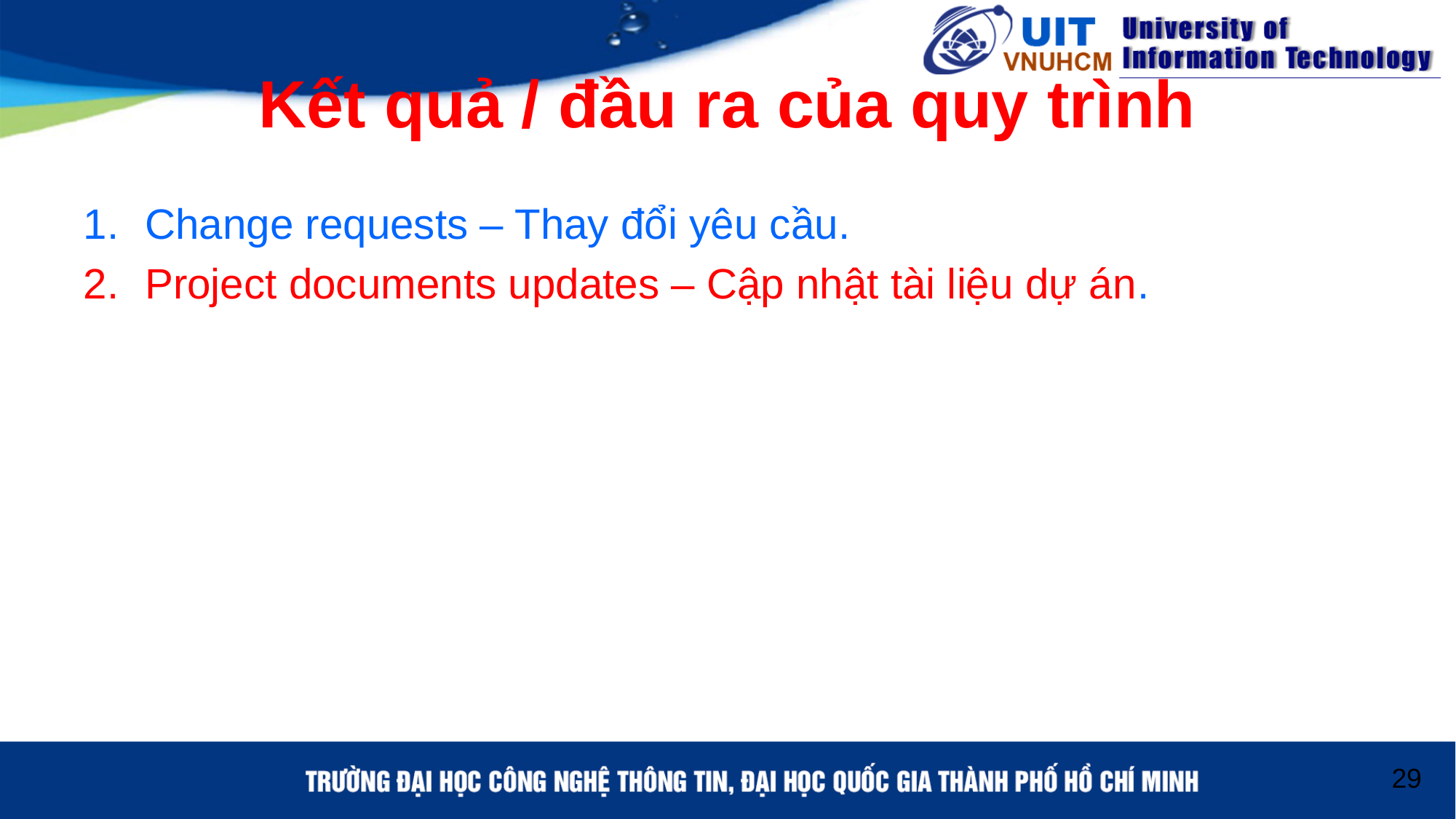

# Kết quả / đầu ra của quy trình
Change requests – Thay đổi yêu cầu.
Project documents updates – Cập nhật tài liệu dự án.